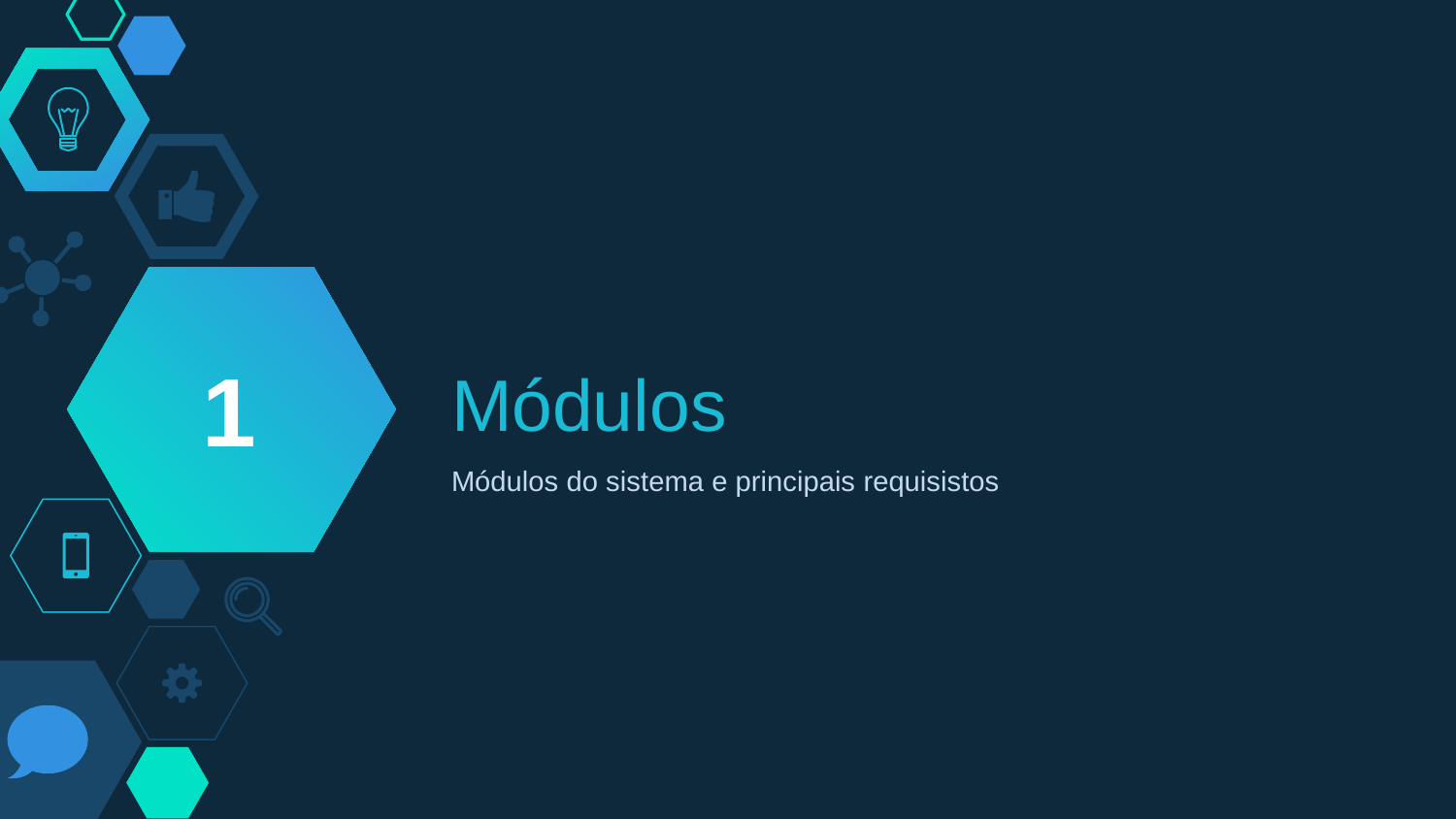

1
# Módulos
Módulos do sistema e principais requisistos